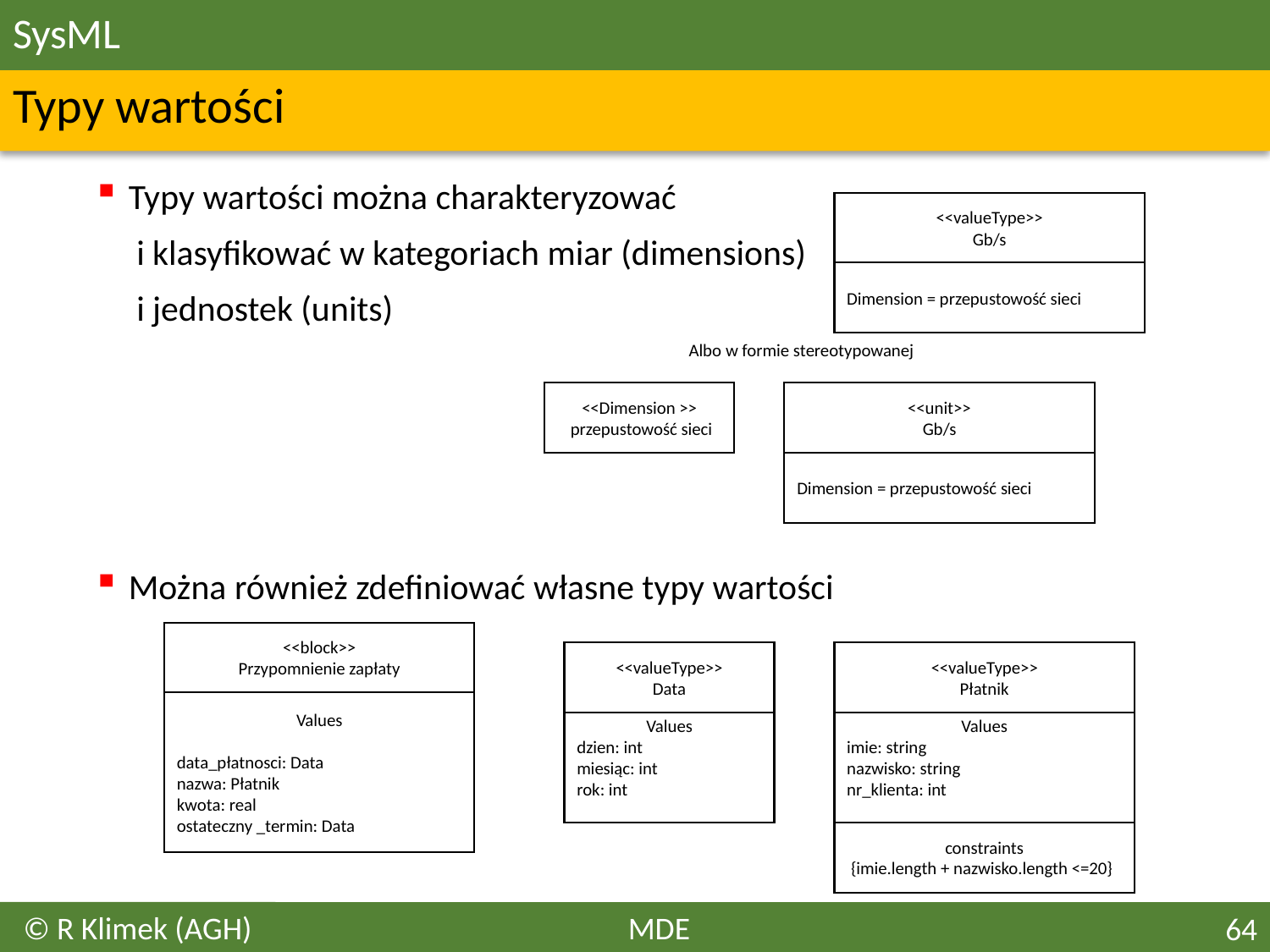

# SysML
Typy wartości
Typy wartości można charakteryzować
	 i klasyfikować w kategoriach miar (dimensions)
	 i jednostek (units)

Można również zdefiniować własne typy wartości
<<valueType>>
Gb/s
Dimension = przepustowość sieci
Albo w formie stereotypowanej
<<Dimension >>
 przepustowość sieci
<<unit>>
Gb/s
Dimension = przepustowość sieci
<<block>>
Przypomnienie zapłaty
<<valueType>>
Data
<<valueType>>
Płatnik
Values

data_płatnosci: Data
nazwa: Płatnik
kwota: real
ostateczny _termin: Data
Values
dzien: int
miesiąc: int
rok: int

Values
imie: string
nazwisko: string
nr_klienta: int

constraints
 {imie.length + nazwisko.length <=20}
© R Klimek (AGH)
MDE
64